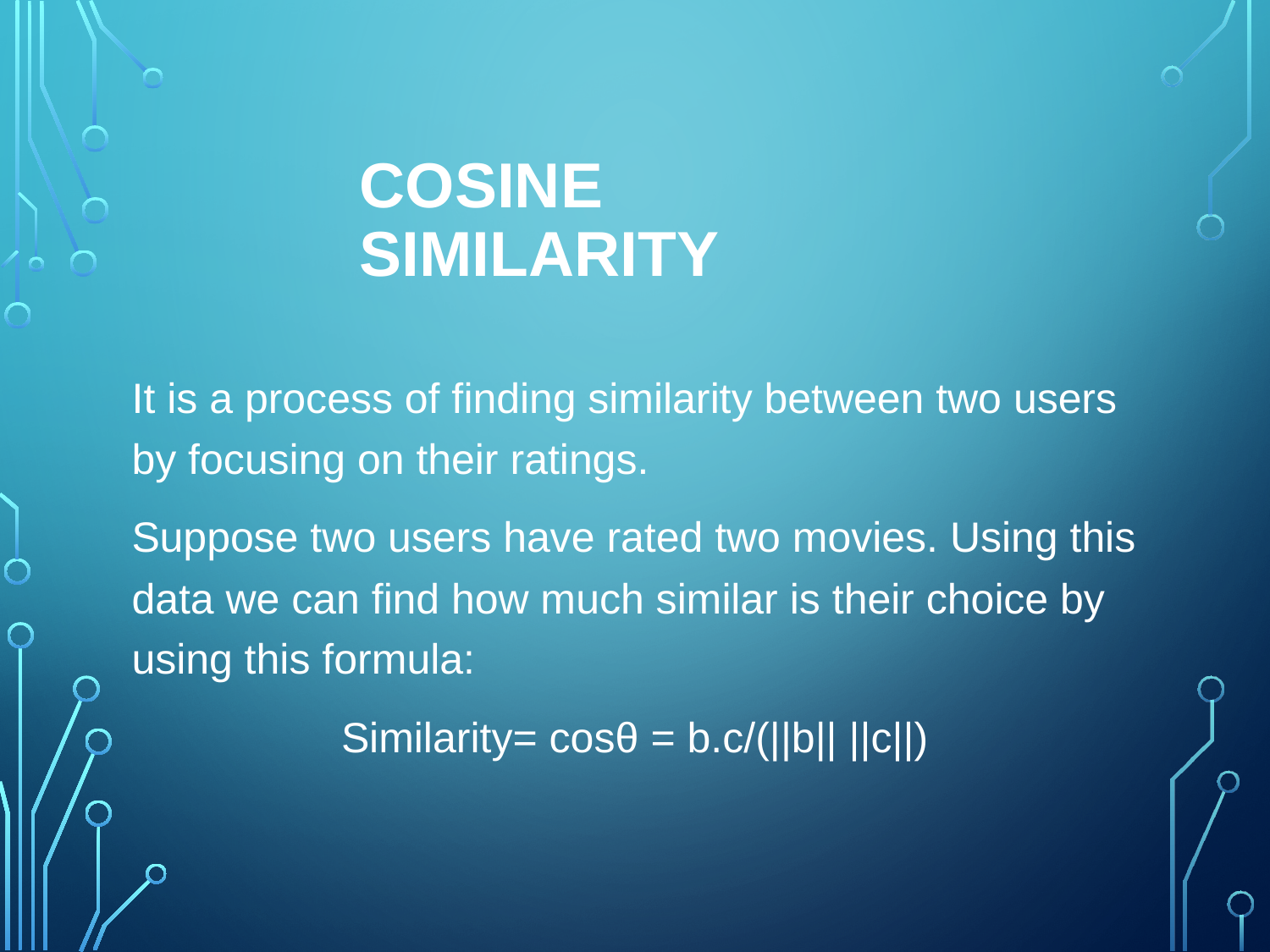

# Cosine Similarity
It is a process of finding similarity between two users by focusing on their ratings.
Suppose two users have rated two movies. Using this data we can find how much similar is their choice by using this formula:
Similarity= cosθ = b.c/(||b|| ||c||)